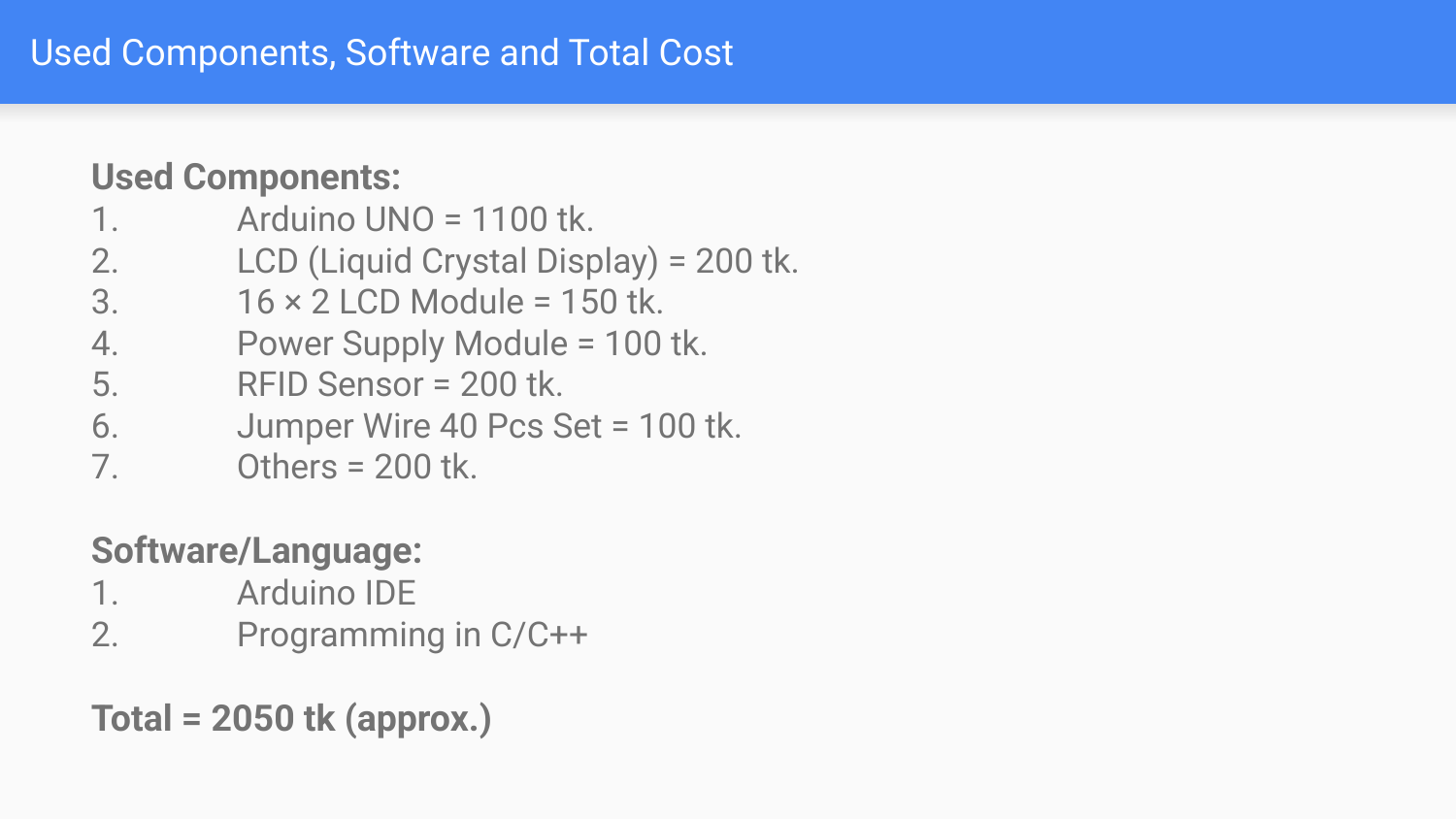

# Used Components, Software and Total Cost
Used Components:
1.	Arduino UNO = 1100 tk.
2.	LCD (Liquid Crystal Display) = 200 tk.
3.	16 × 2 LCD Module = 150 tk.
4.	Power Supply Module = 100 tk.
5.	RFID Sensor = 200 tk.
6.	Jumper Wire 40 Pcs Set = 100 tk.
7.	Others = 200 tk.

Software/Language:
1.	Arduino IDE
2.	Programming in C/C++

Total = 2050 tk (approx.)